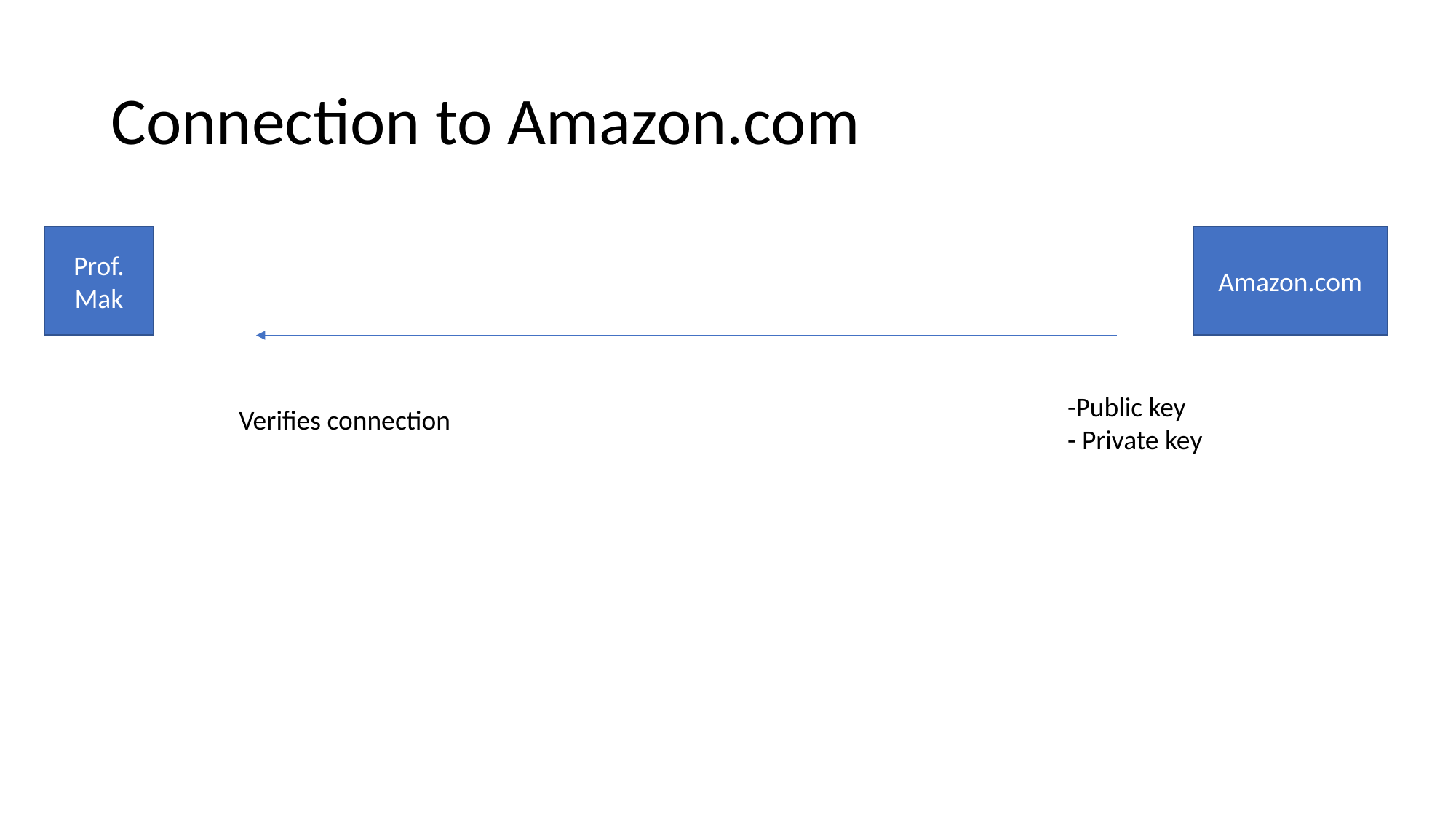

# Connection to Amazon.com
Prof. Mak
Amazon.com
-Public key
- Private key
Verifies connection